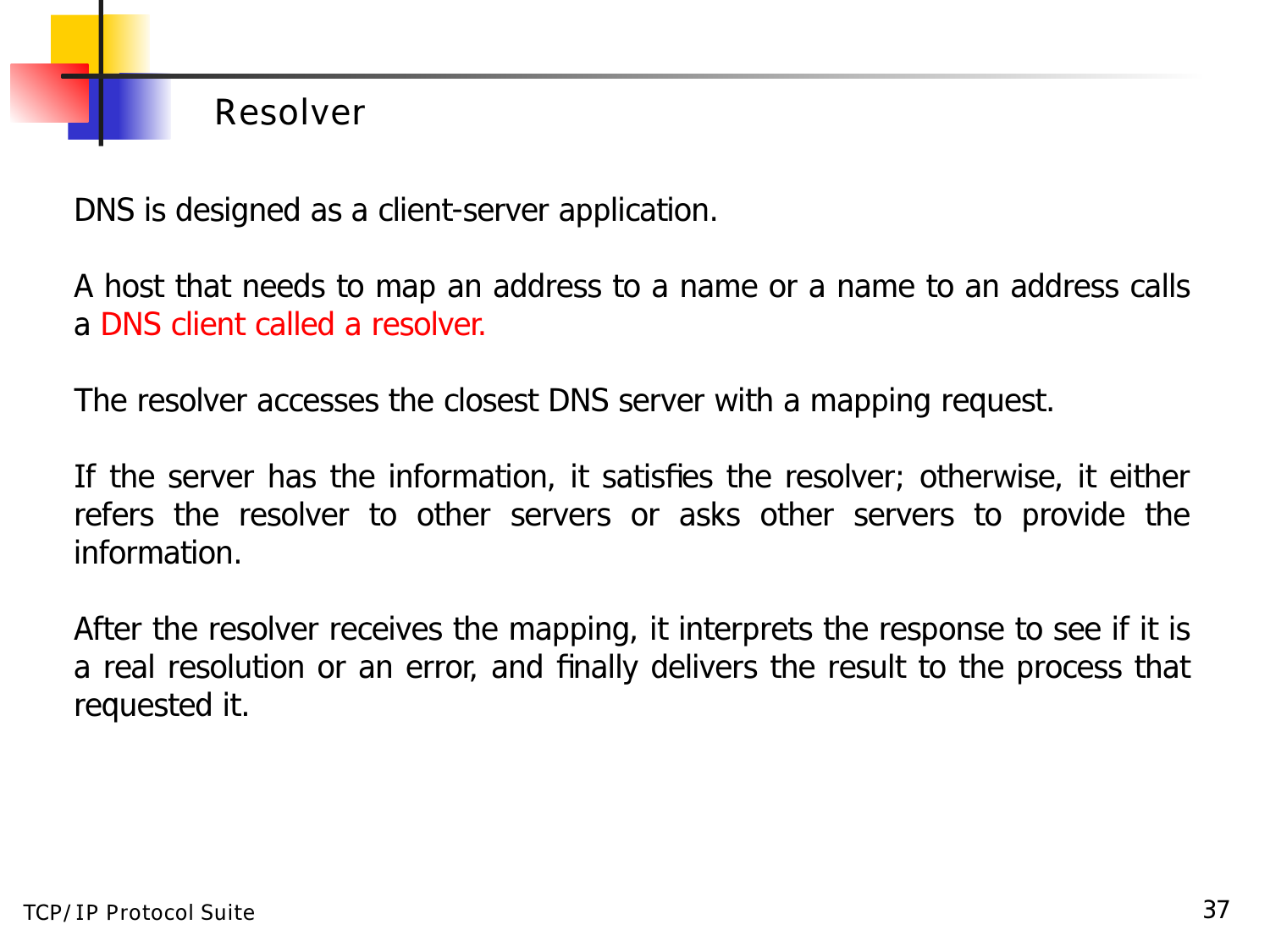

Resolver
DNS is designed as a client-server application.

A host that needs to map an address to a name or a name to an address calls a DNS client called a resolver.

The resolver accesses the closest DNS server with a mapping request.

If the server has the information, it satisfies the resolver; otherwise, it either refers the resolver to other servers or asks other servers to provide the information.

After the resolver receives the mapping, it interprets the response to see if it is a real resolution or an error, and finally delivers the result to the process that requested it.
37
TCP/IP Protocol Suite